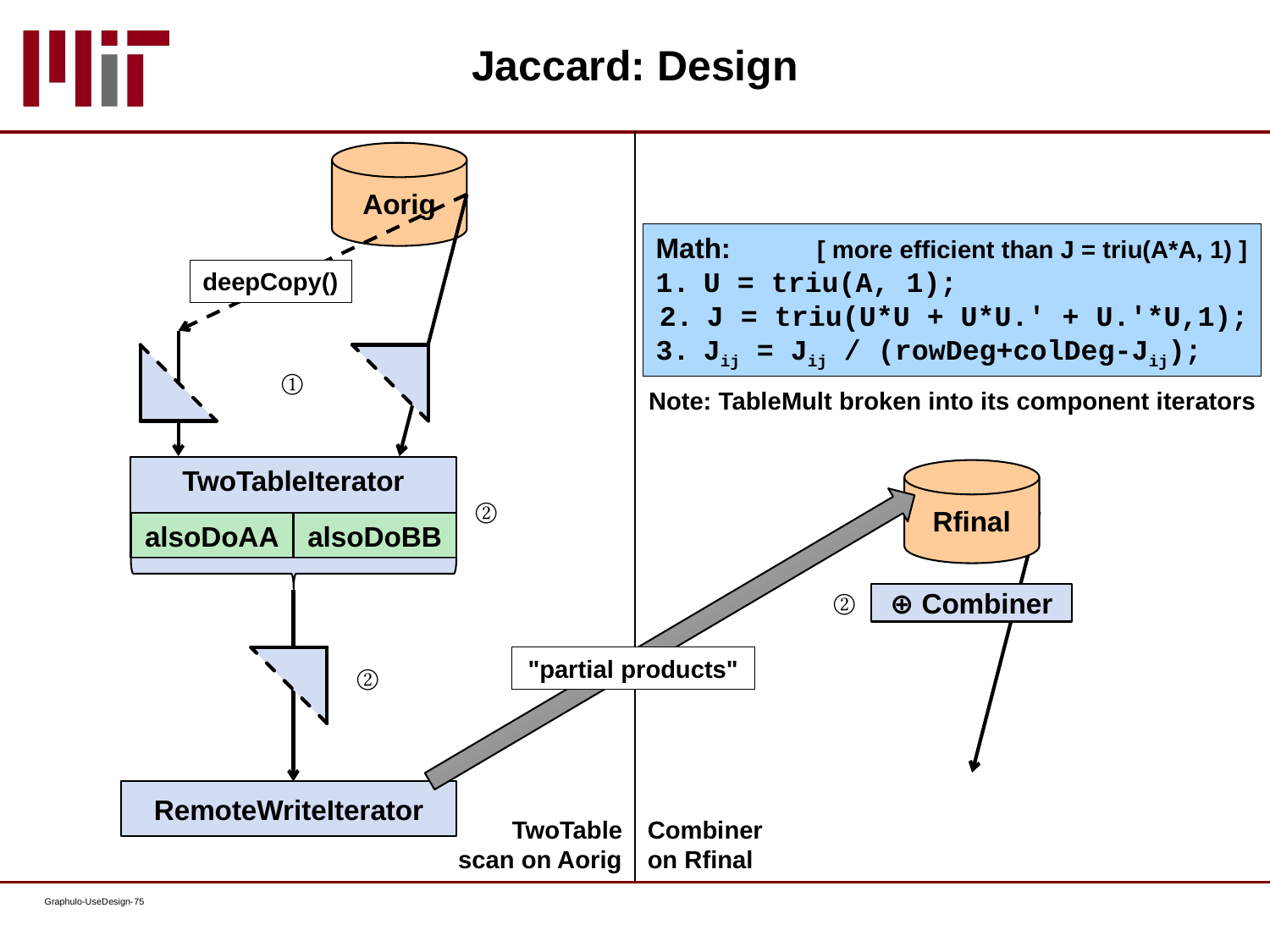

# Jaccard: Design
Aorig
Math:           [ more efficient than J = triu(A*A, 1) ]
U = triu(A, 1);
J = triu(U*U + U*U.' + U.'*U,1);
Jij = Jij / (rowDeg+colDeg-Jij);
deepCopy()

①
Note: TableMult broken into its component iterators

TwoTableIterator
alsoDoAA
alsoDoBB
Rfinal
②
②
⊕ Combiner

"partial products"
②
RemoteWriteIterator
TwoTable
scan on Aorig
Combiner on Rfinal